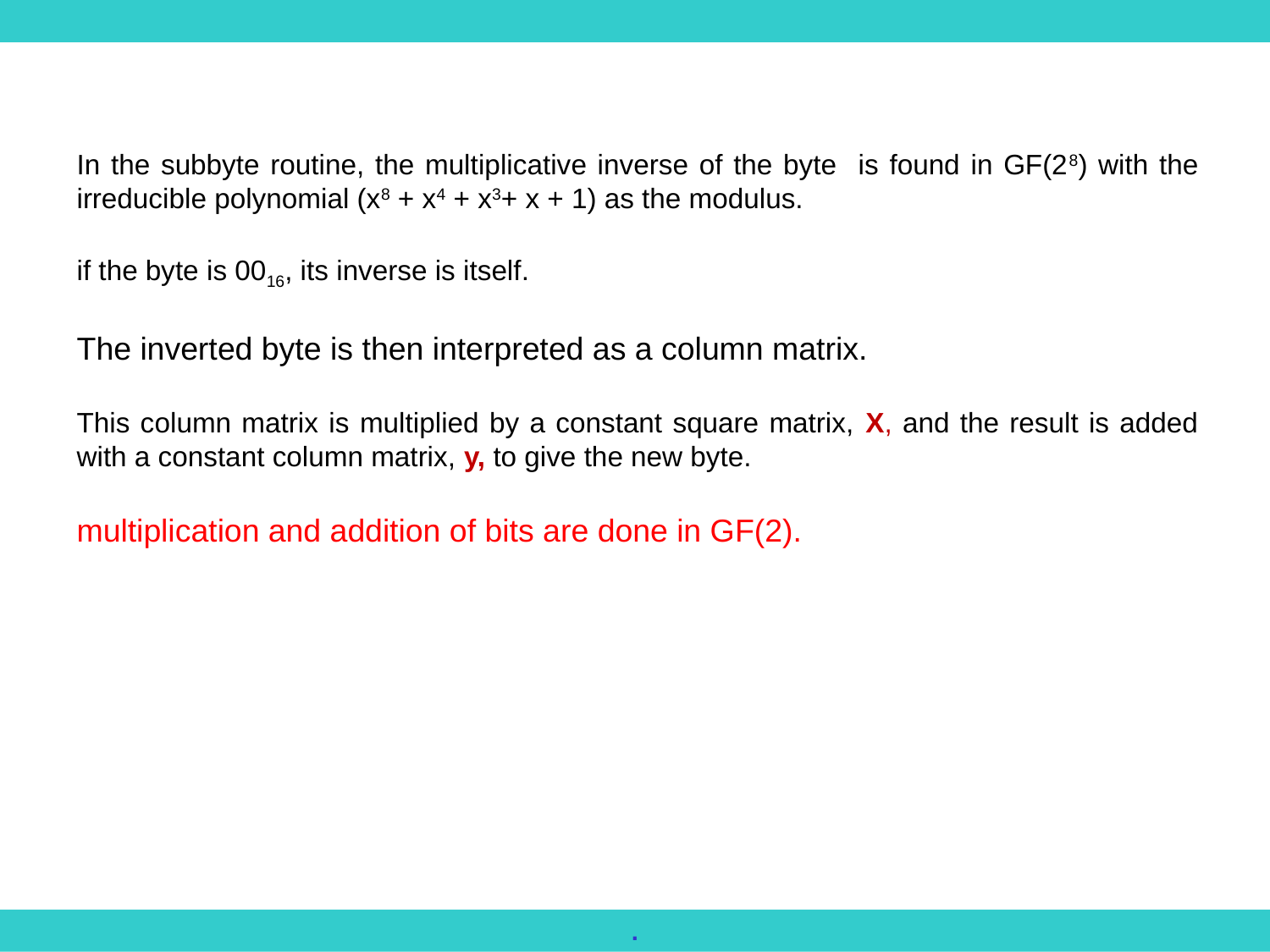

In the subbyte routine, the multiplicative inverse of the byte  is found in GF(28) with the irreducible polynomial (x8 + x4 + x3+ x + 1) as the modulus.

if the byte is 0016, its inverse is itself.

The inverted byte is then interpreted as a column matrix.

This column matrix is multiplied by a constant square matrix, X, and the result is added with a constant column matrix, y, to give the new byte.

multiplication and addition of bits are done in GF(2).

.